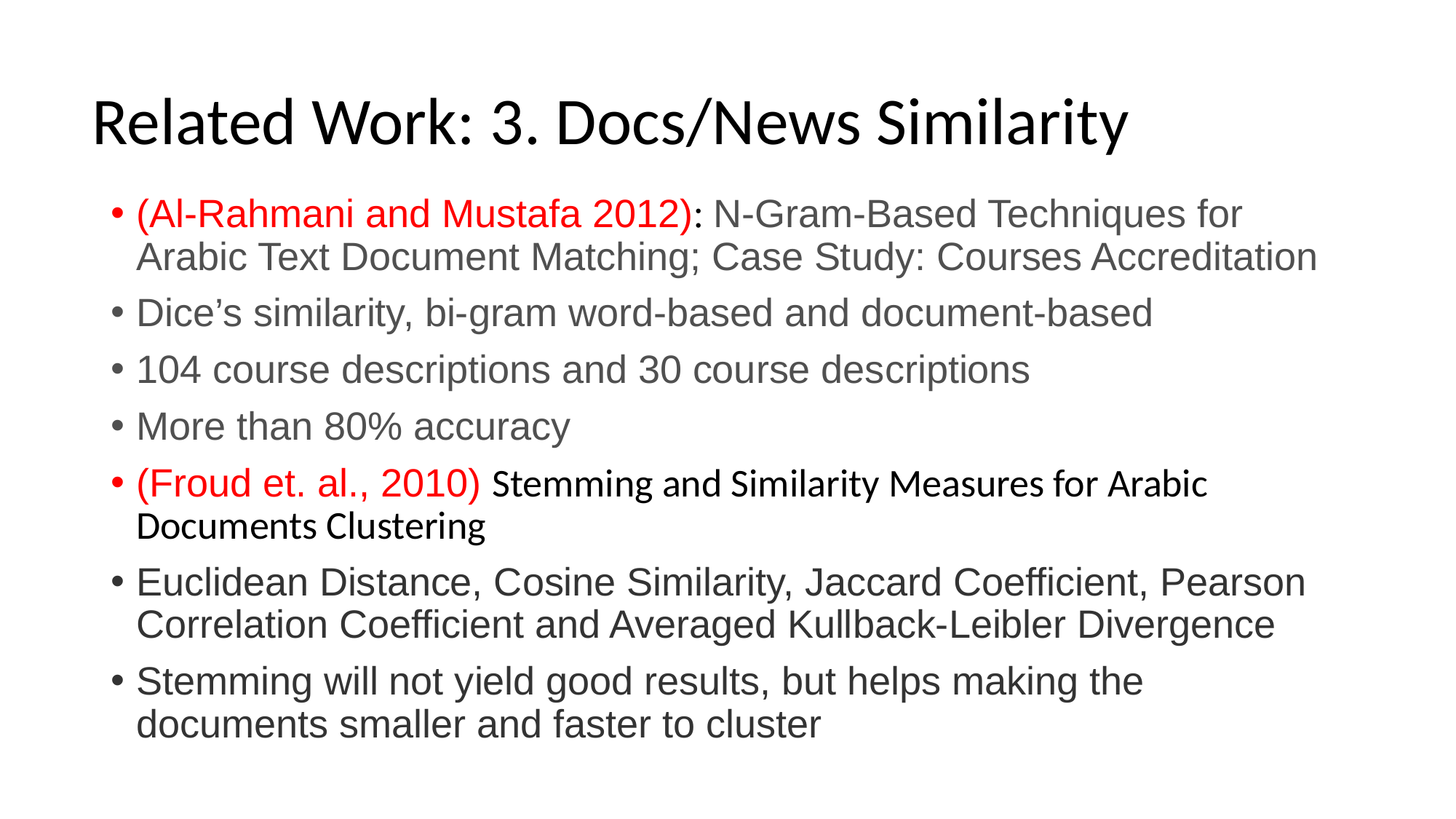

# Related Work: 3. Docs/News Similarity
(Al-Rahmani and Mustafa 2012): N-Gram-Based Techniques for Arabic Text Document Matching; Case Study: Courses Accreditation
Dice’s similarity, bi-gram word-based and document-based
104 course descriptions and 30 course descriptions
More than 80% accuracy
(Froud et. al., 2010) Stemming and Similarity Measures for Arabic Documents Clustering
Euclidean Distance, Cosine Similarity, Jaccard Coefficient, Pearson Correlation Coefficient and Averaged Kullback-Leibler Divergence
Stemming will not yield good results, but helps making the documents smaller and faster to cluster